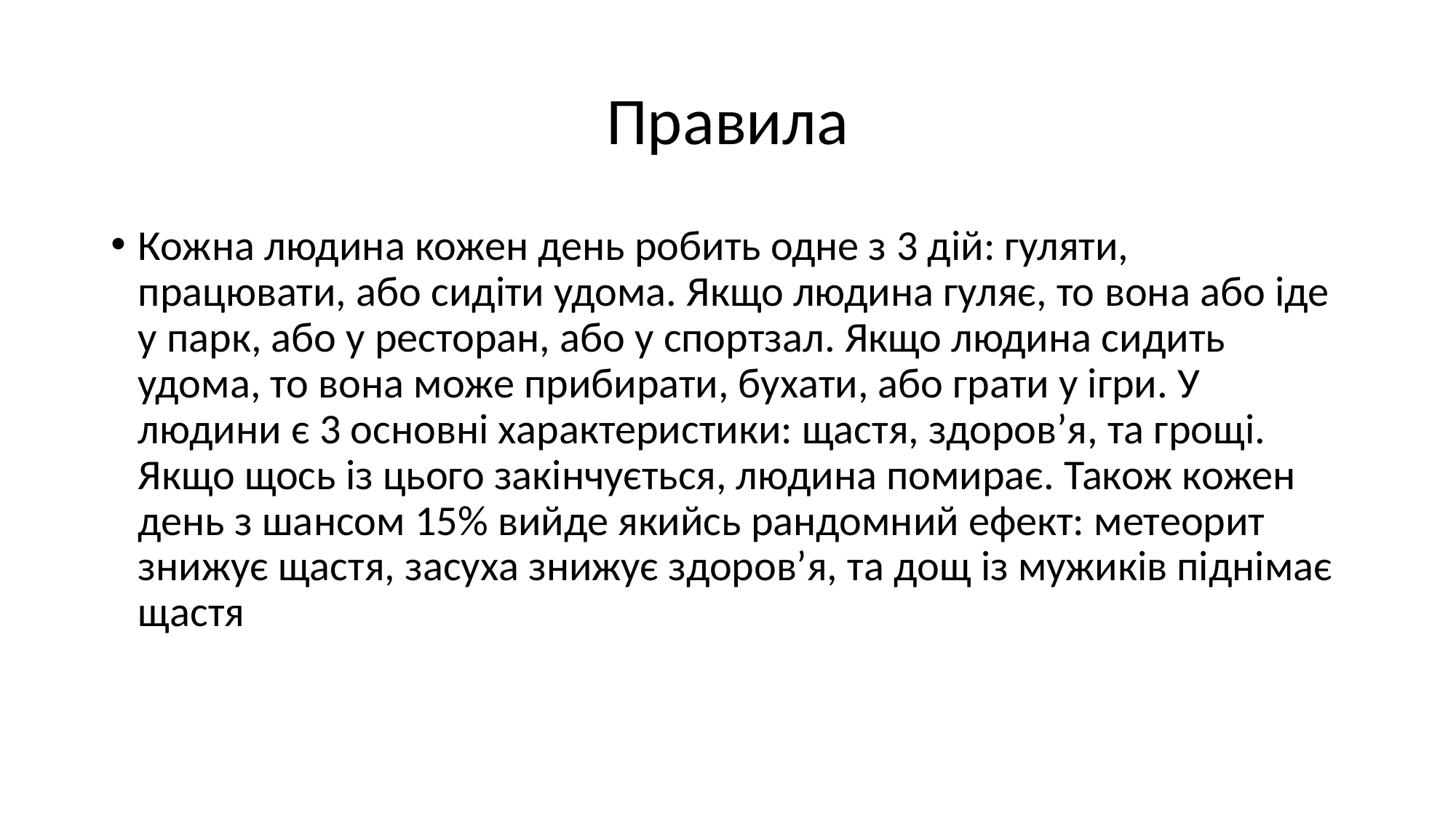

# Правила
Кожна людина кожен день робить одне з 3 дій: гуляти, працювати, або сидіти удома. Якщо людина гуляє, то вона або іде у парк, або у ресторан, або у спортзал. Якщо людина сидить удома, то вона може прибирати, бухати, або грати у ігри. У людини є 3 основні характеристики: щастя, здоров’я, та грощі. Якщо щось із цього закінчується, людина помирає. Також кожен день з шансом 15% вийде якийсь рандомний ефект: метеорит знижує щастя, засуха знижує здоров’я, та дощ із мужиків піднімає щастя